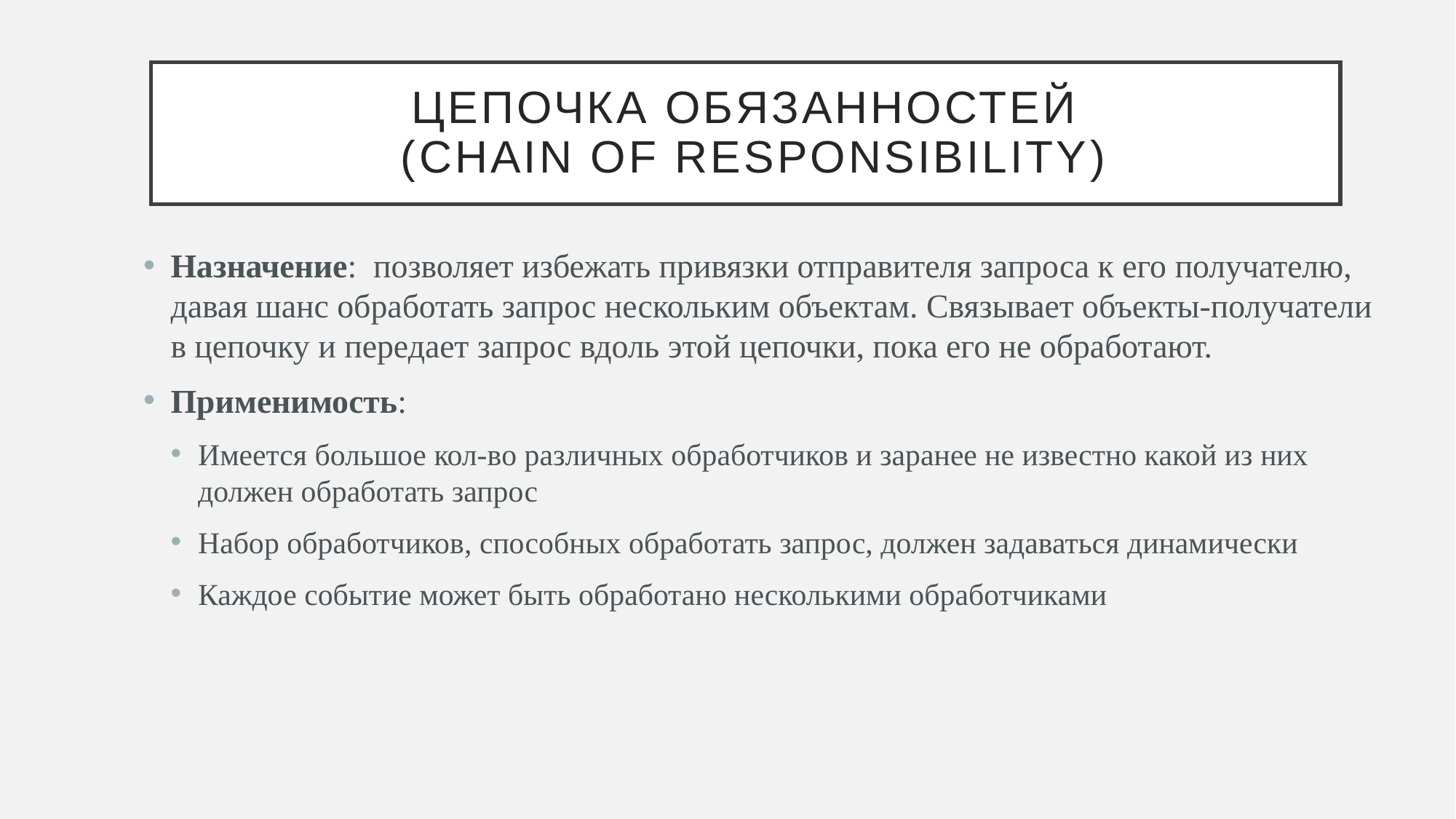

# Цепочка обязанностей (Chain of Responsibility)
Назначение:  позволяет избежать привязки отправителя запроса к его получателю, давая шанс обработать запрос нескольким объектам. Связывает объекты-получатели в цепочку и передает запрос вдоль этой цепочки, пока его не обработают.
Применимость:
Имеется большое кол-во различных обработчиков и заранее не известно какой из них должен обработать запрос
Набор обработчиков, способных обработать запрос, должен задаваться динамически
Каждое событие может быть обработано несколькими обработчиками